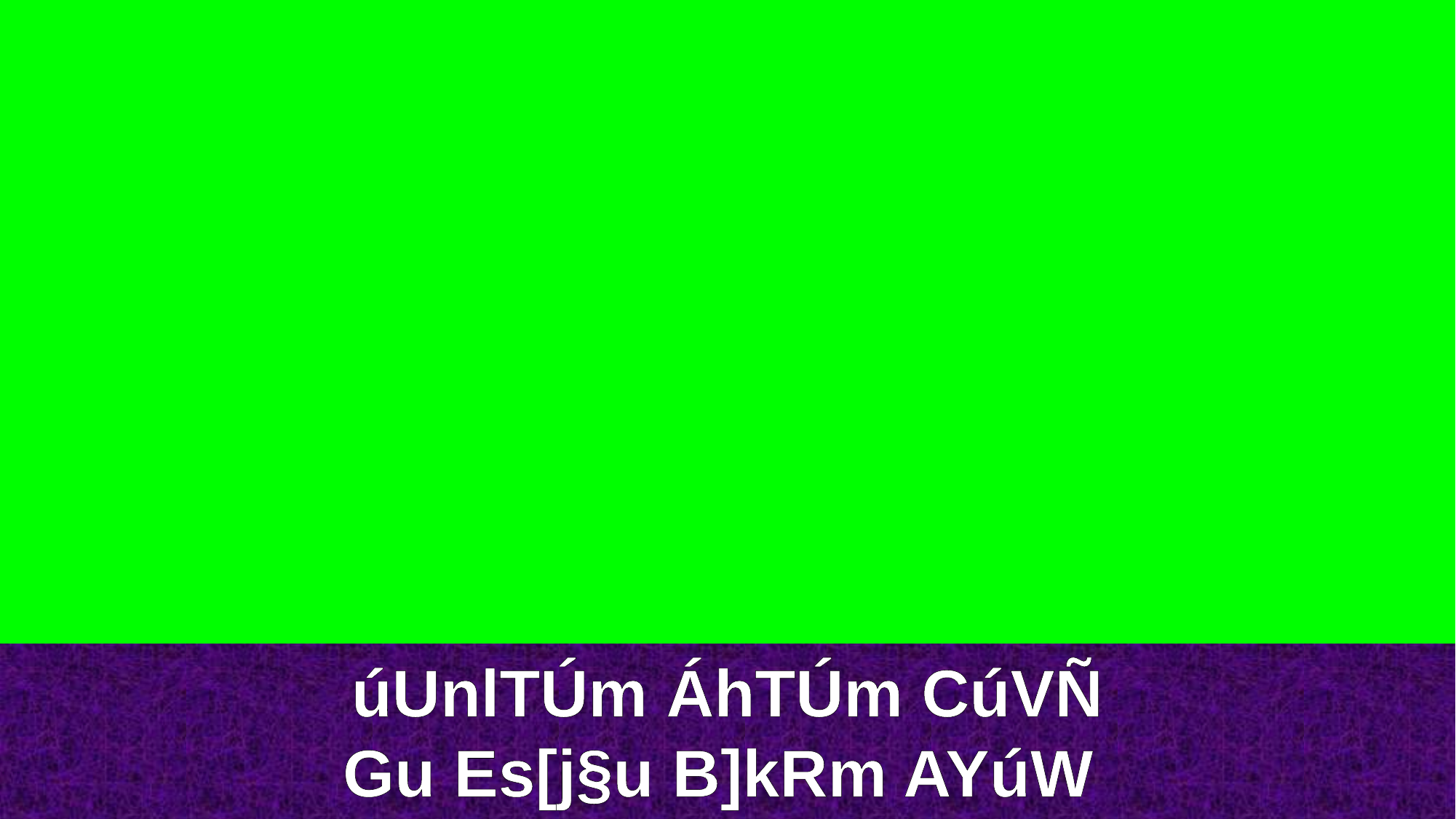

úUnlTÚm ÁhTÚm CúVÑ
Gu Es[j§u B]kRm AYúW